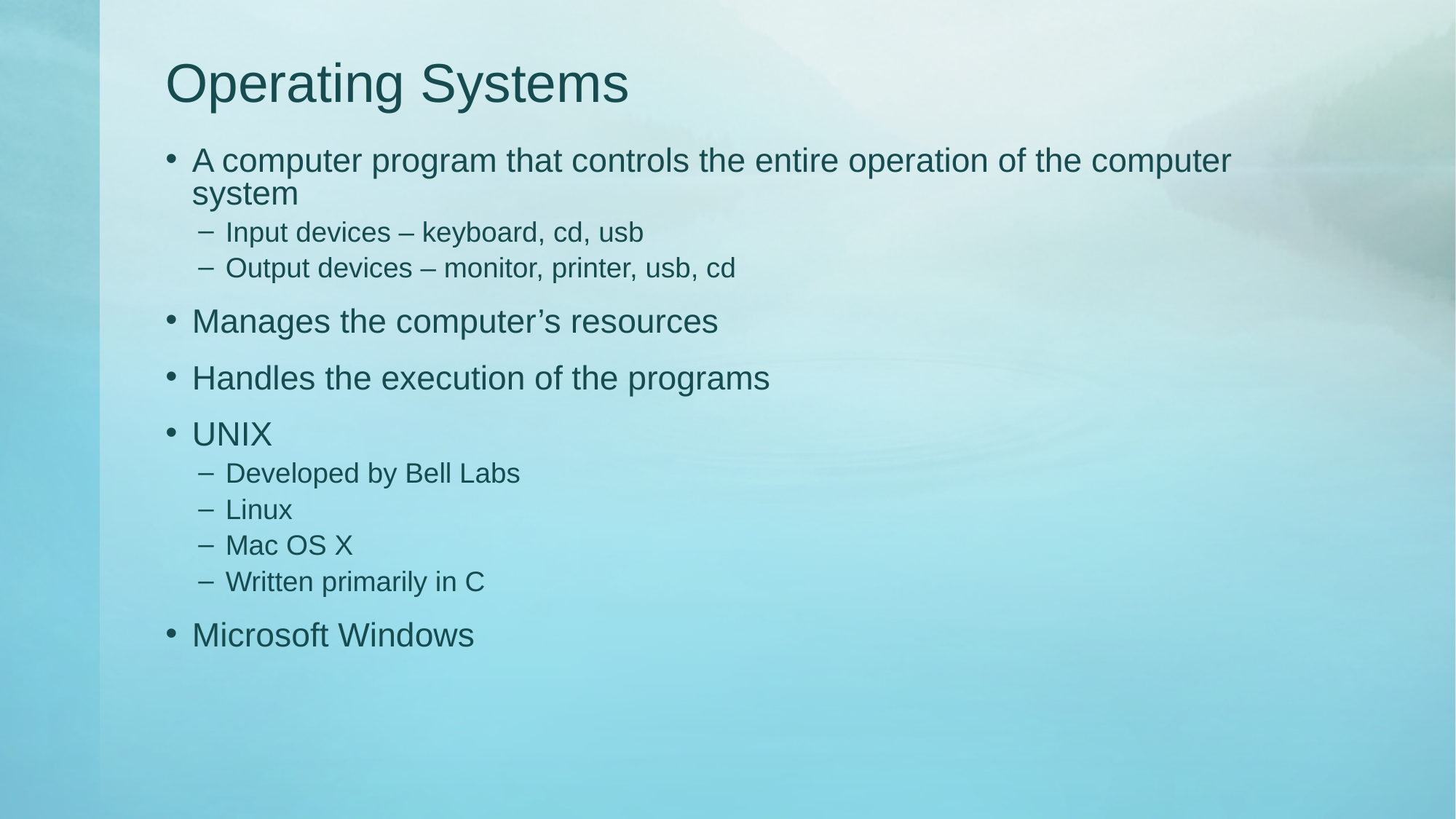

# Operating Systems
A computer program that controls the entire operation of the computer system
Input devices – keyboard, cd, usb
Output devices – monitor, printer, usb, cd
Manages the computer’s resources
Handles the execution of the programs
UNIX
Developed by Bell Labs
Linux
Mac OS X
Written primarily in C
Microsoft Windows